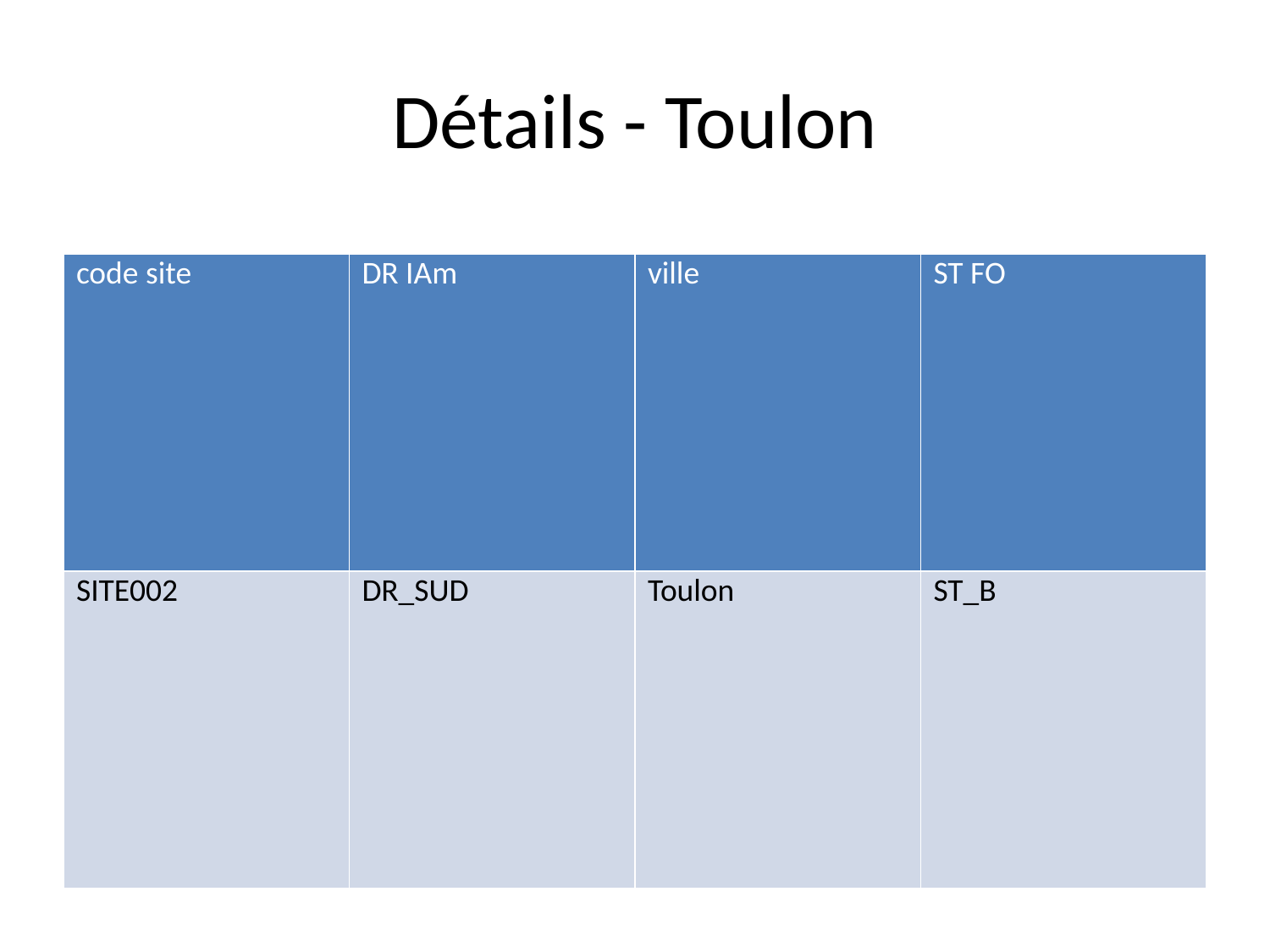

# Détails - Toulon

| code site | DR IAm | ville | ST FO |
| --- | --- | --- | --- |
| SITE002 | DR\_SUD | Toulon | ST\_B |